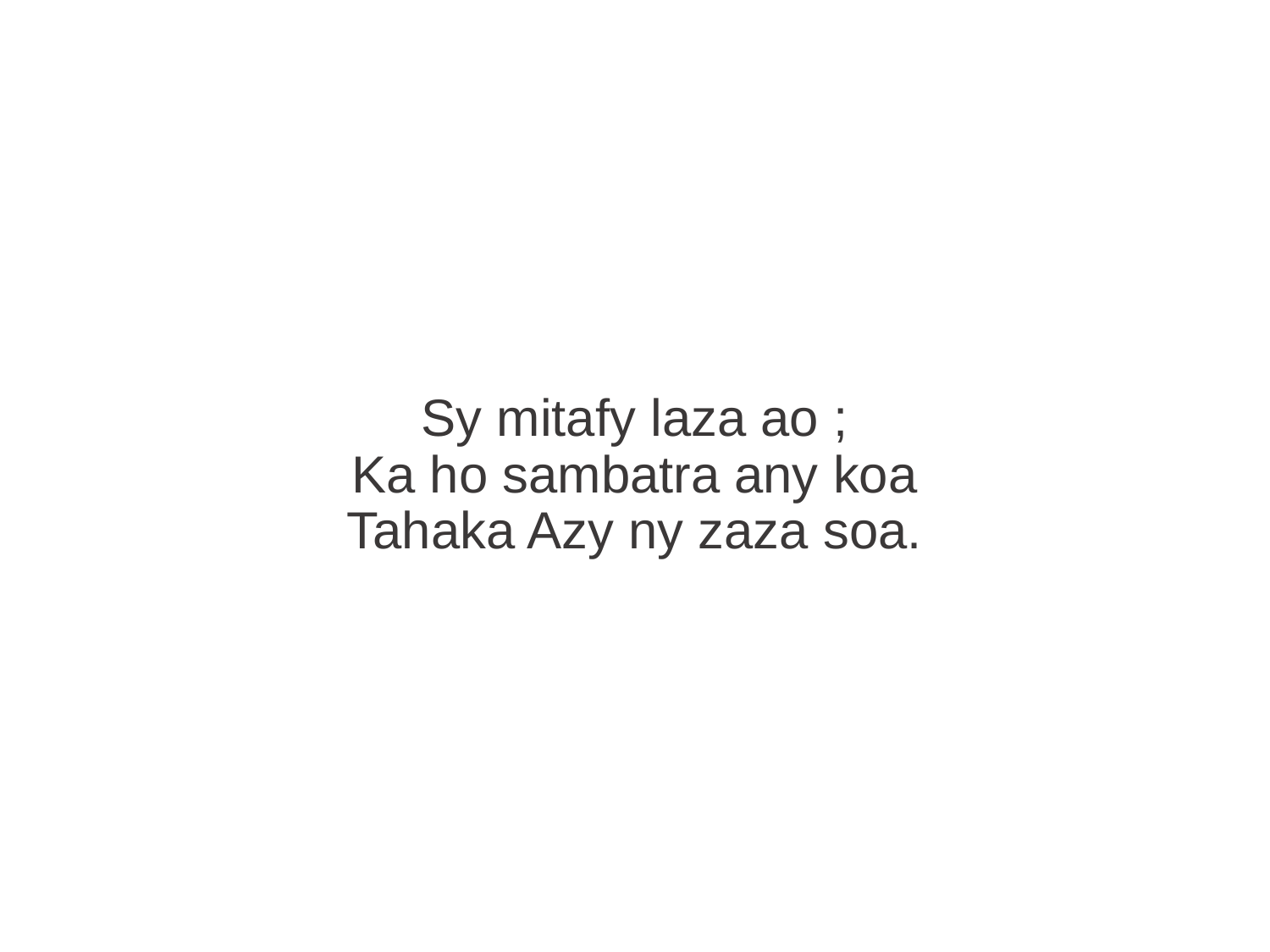

Sy mitafy laza ao ;
Ka ho sambatra any koa
Tahaka Azy ny zaza soa.